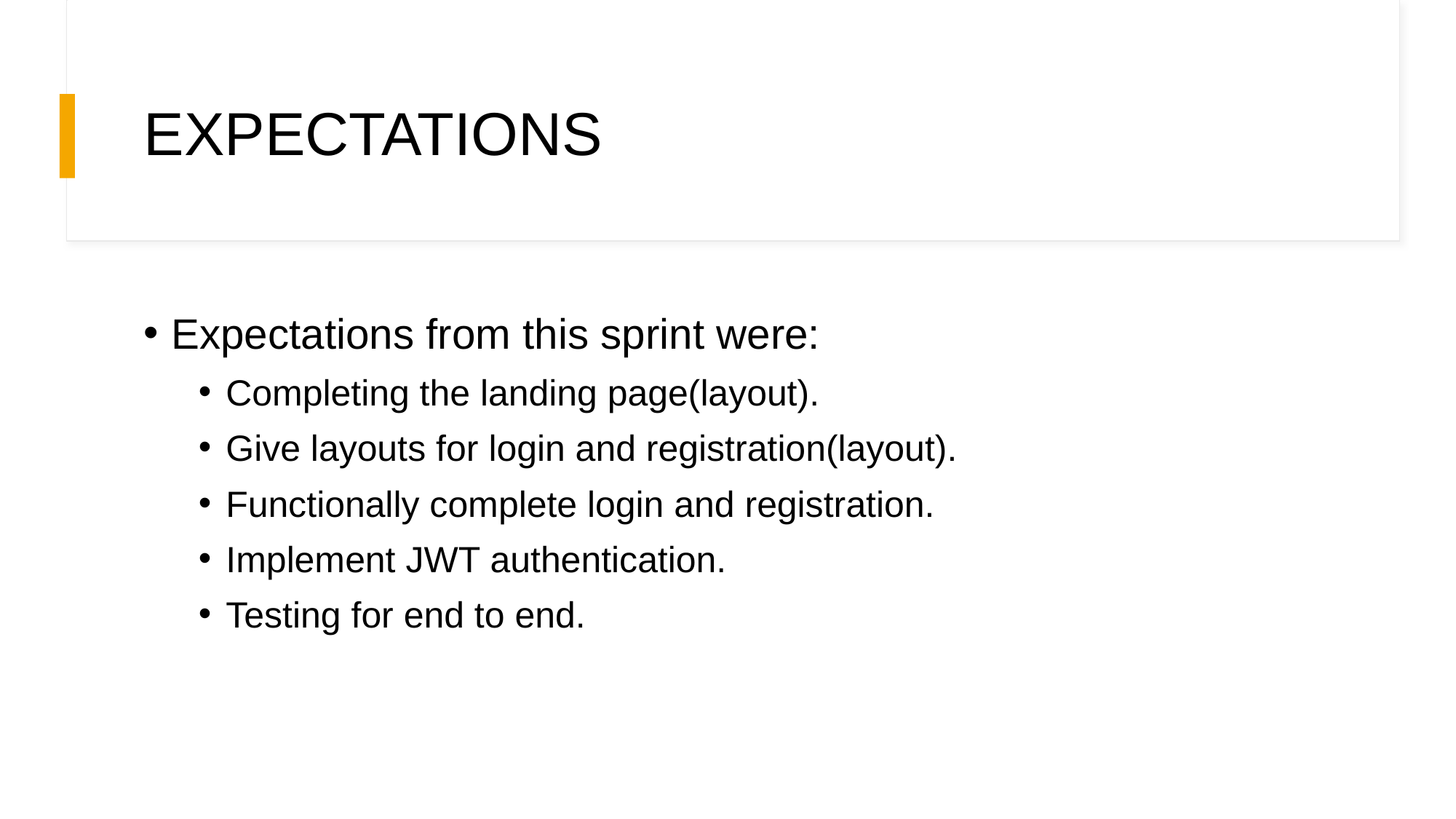

# EXPECTATIONS
Expectations from this sprint were:
Completing the landing page(layout).
Give layouts for login and registration(layout).
Functionally complete login and registration.
Implement JWT authentication.
Testing for end to end.